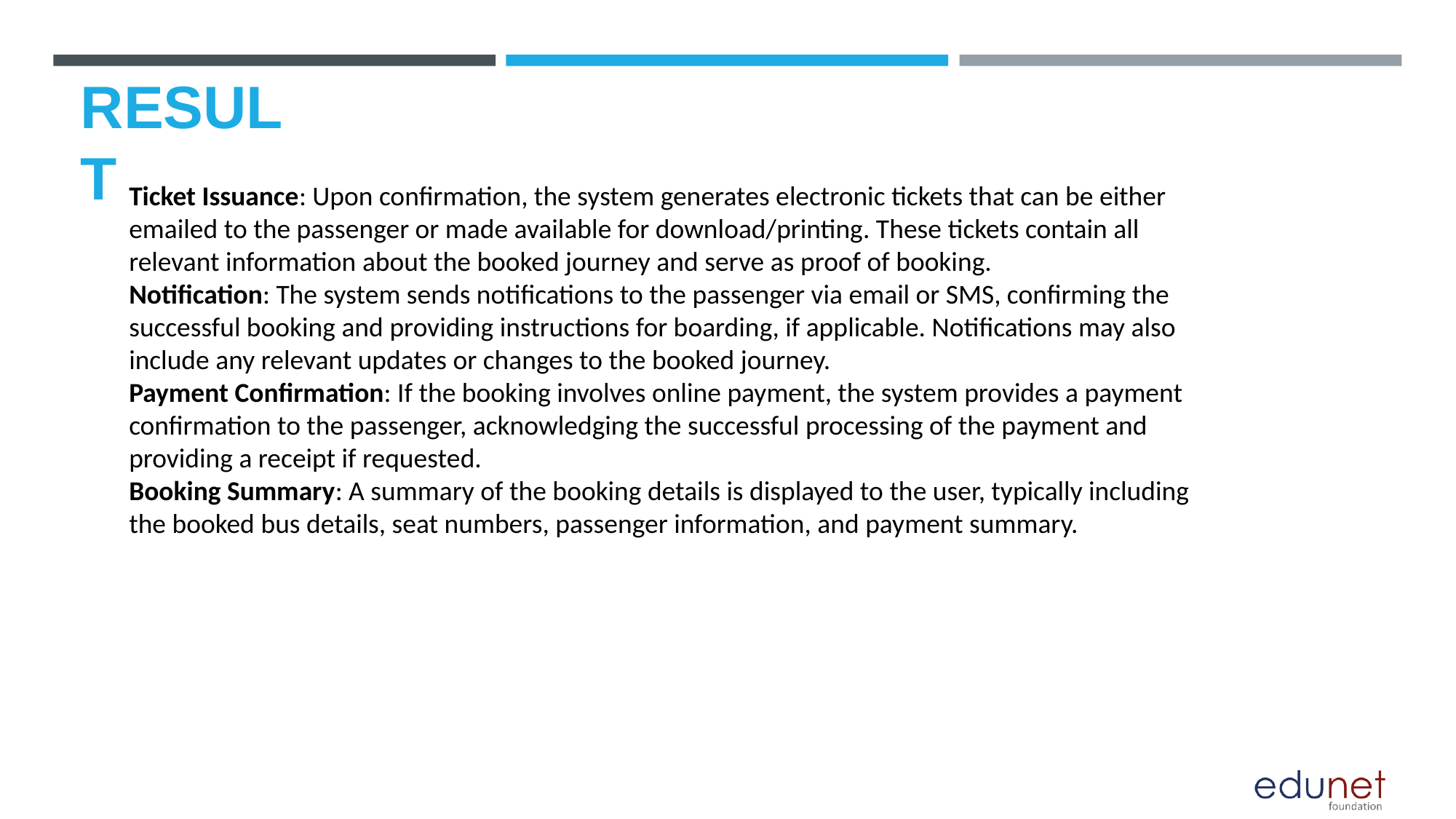

# RESULT
Ticket Issuance: Upon confirmation, the system generates electronic tickets that can be either emailed to the passenger or made available for download/printing. These tickets contain all relevant information about the booked journey and serve as proof of booking.
Notification: The system sends notifications to the passenger via email or SMS, confirming the successful booking and providing instructions for boarding, if applicable. Notifications may also include any relevant updates or changes to the booked journey.
Payment Confirmation: If the booking involves online payment, the system provides a payment confirmation to the passenger, acknowledging the successful processing of the payment and providing a receipt if requested.
Booking Summary: A summary of the booking details is displayed to the user, typically including the booked bus details, seat numbers, passenger information, and payment summary.